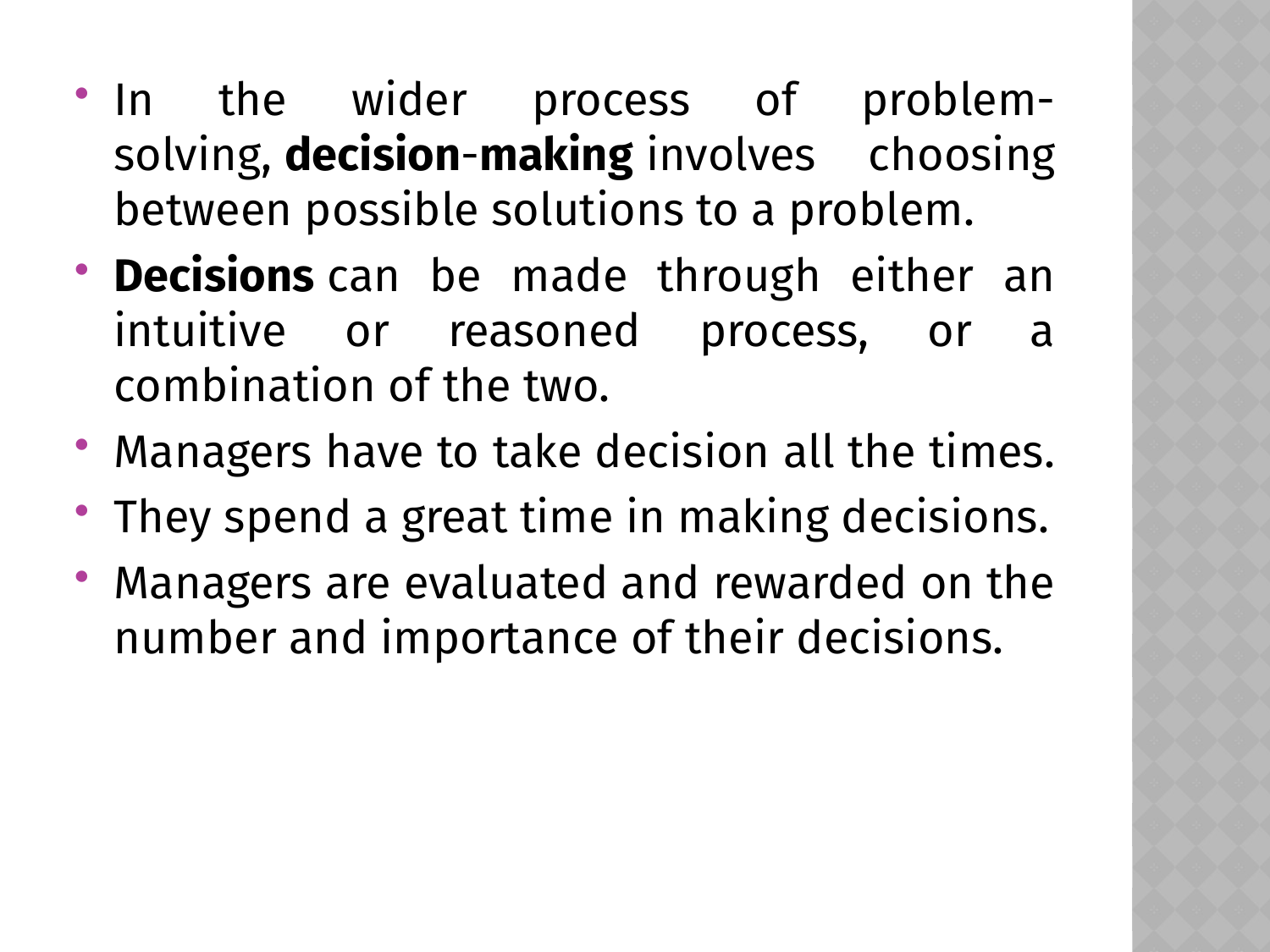

In the wider process of problem-solving, decision-making involves choosing between possible solutions to a problem.
Decisions can be made through either an intuitive or reasoned process, or a combination of the two.
Managers have to take decision all the times.
They spend a great time in making decisions.
Managers are evaluated and rewarded on the number and importance of their decisions.